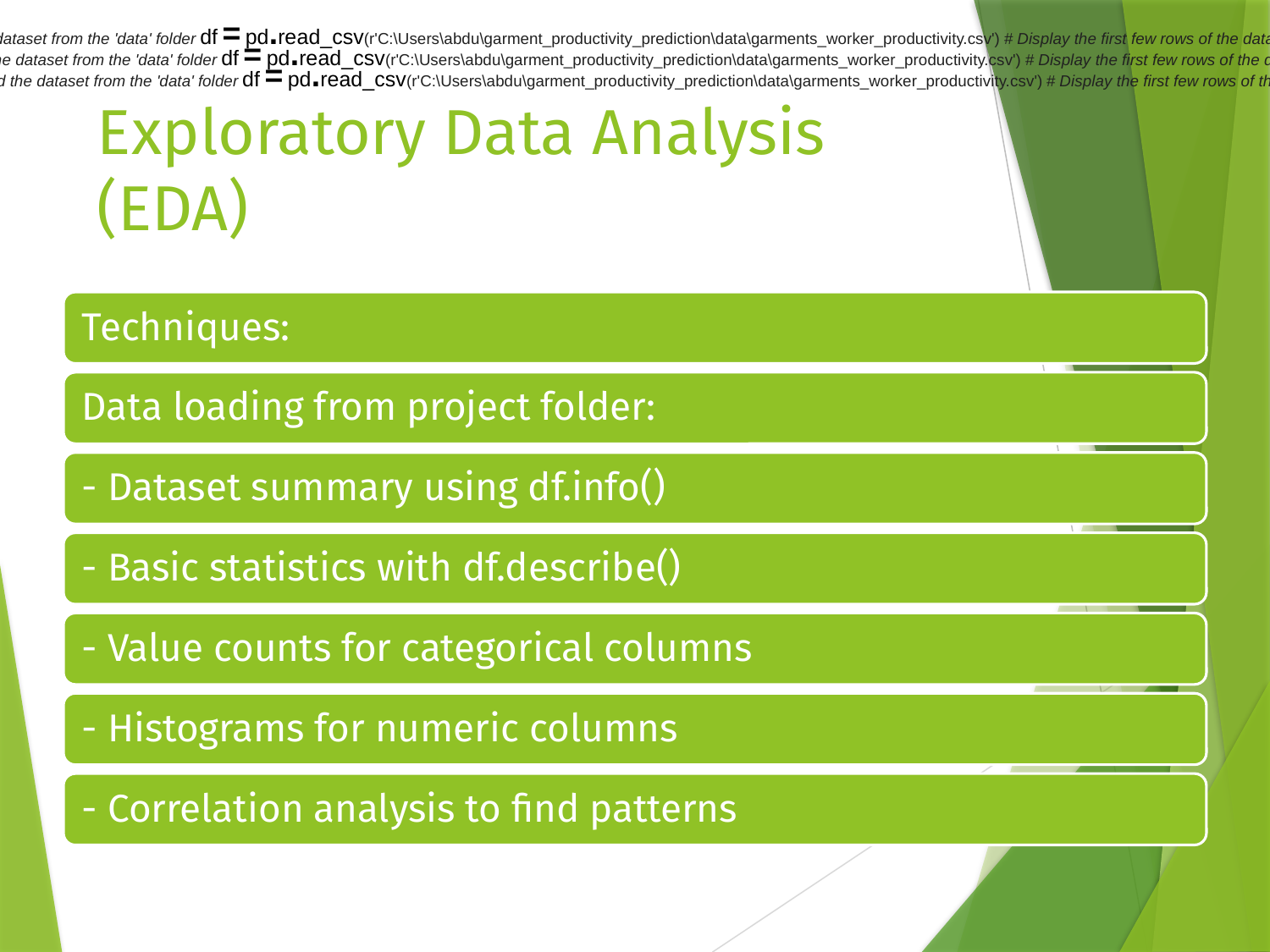

# Correct path to load the dataset from the 'data' folder df = pd.read_csv(r'C:\Users\abdu\garment_productivity_prediction\data\garments_worker_productivity.csv') # Display the first few rows of the dataset to inspect df.head()
# Correct path to load the dataset from the 'data' folder df = pd.read_csv(r'C:\Users\abdu\garment_productivity_prediction\data\garments_worker_productivity.csv') # Display the first few rows of the dataset to inspect df.head()
# Correct path to load the dataset from the 'data' folder df = pd.read_csv(r'C:\Users\abdu\garment_productivity_prediction\data\garments_worker_productivity.csv') # Display the first few rows of the dataset to inspect df.head()
# Exploratory Data Analysis (EDA)
Techniques:
Data loading from project folder:
- Dataset summary using df.info()
- Basic statistics with df.describe()
- Value counts for categorical columns
- Histograms for numeric columns
- Correlation analysis to find patterns